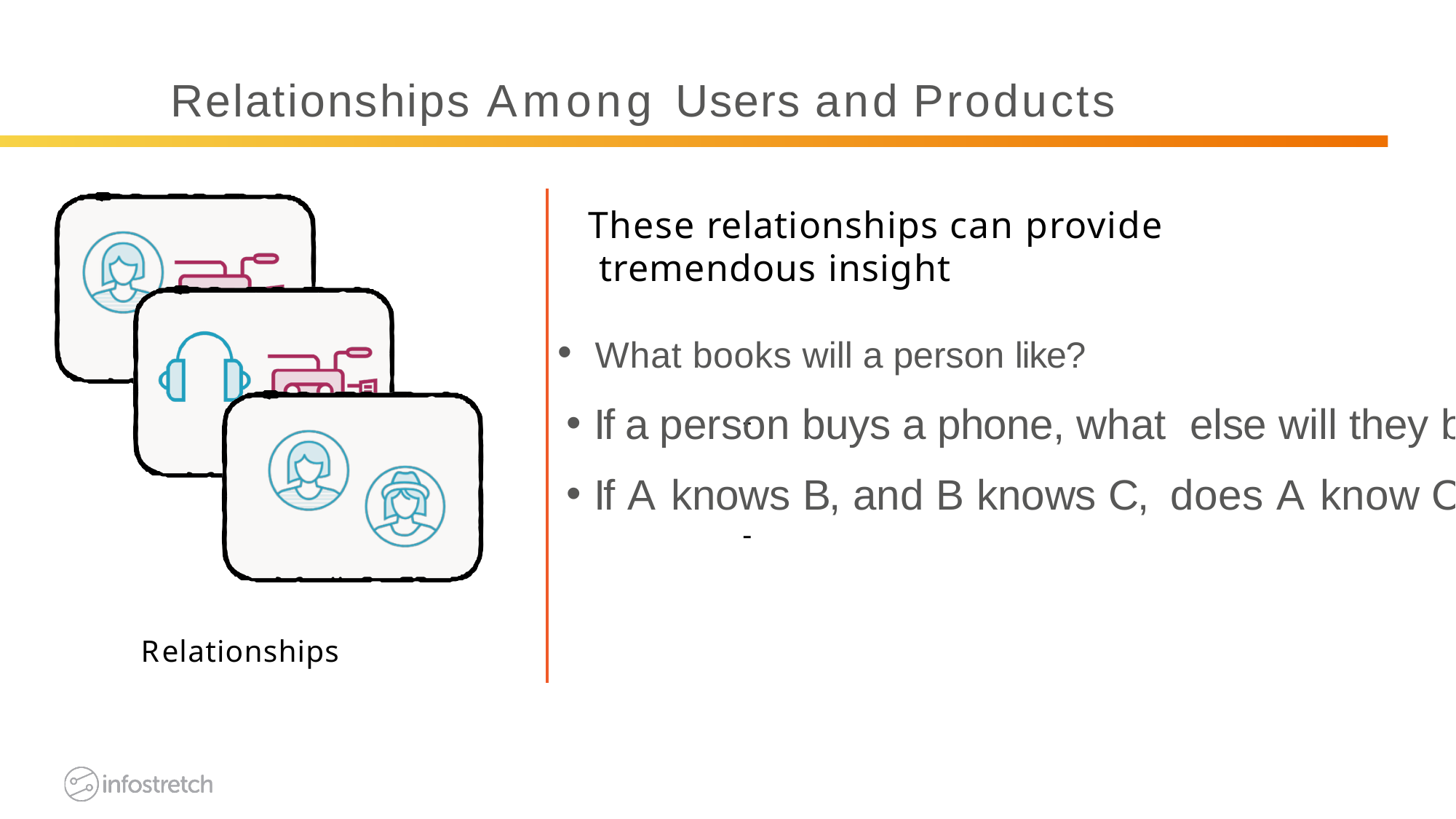

# Relationships Among Users and Products

These relationships can provide  tremendous insight

	What books will a person like?
If a person buys a phone, what  else will they buy?
If A knows B, and B knows C,  does A know C?

-

-
Relationships